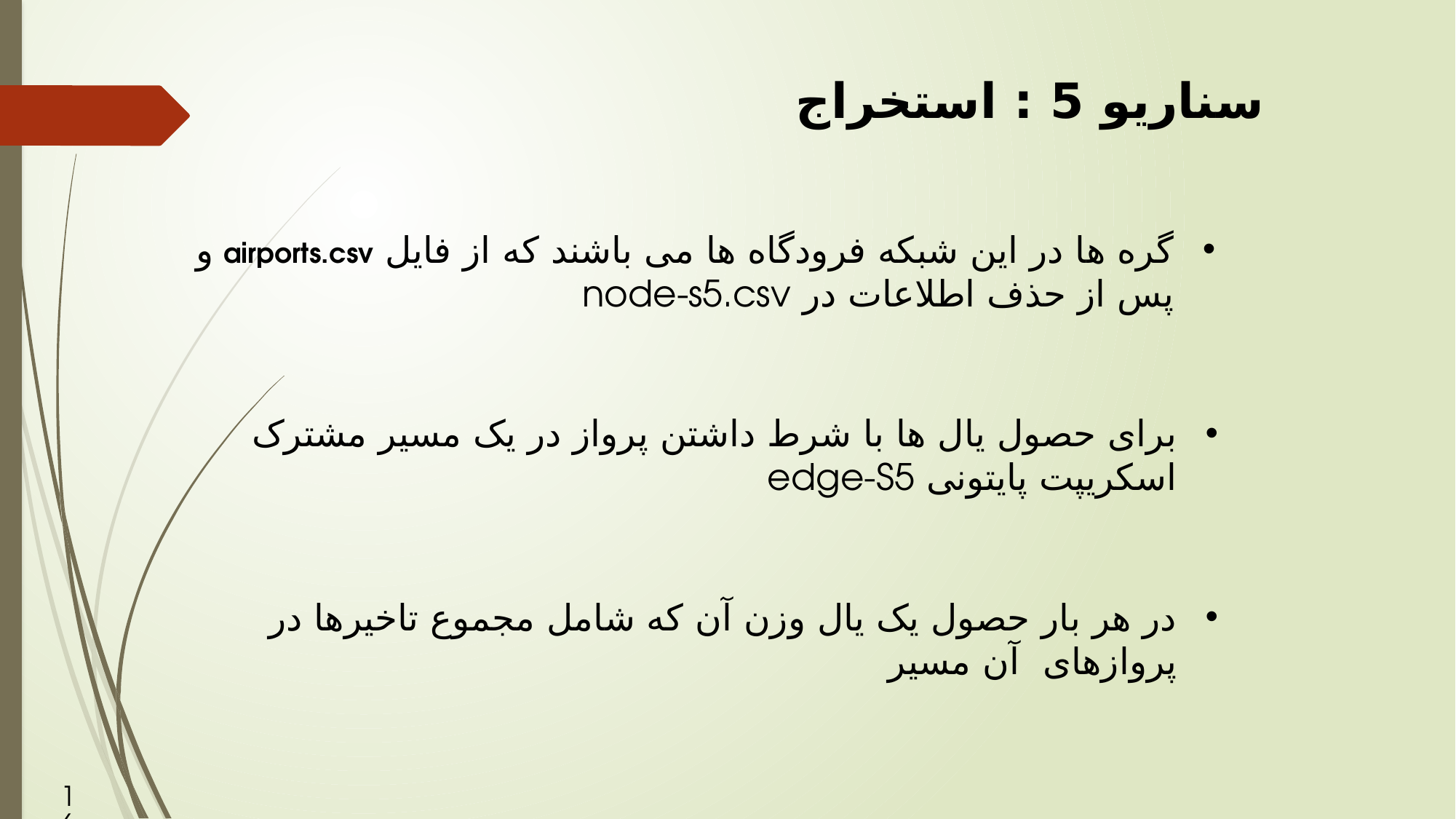

سناریو 5 : استخراج
گره ها در این شبکه فرودگاه ها می باشند که از فایل airports.csv و پس از حذف اطلاعات در node-s5.csv
برای حصول یال ها با شرط داشتن پرواز در یک مسیر مشترک اسکریپت پایتونی edge-S5

در هر بار حصول یک یال وزن آن که شامل مجموع تاخیرها در پروازهای  آن مسیر
16